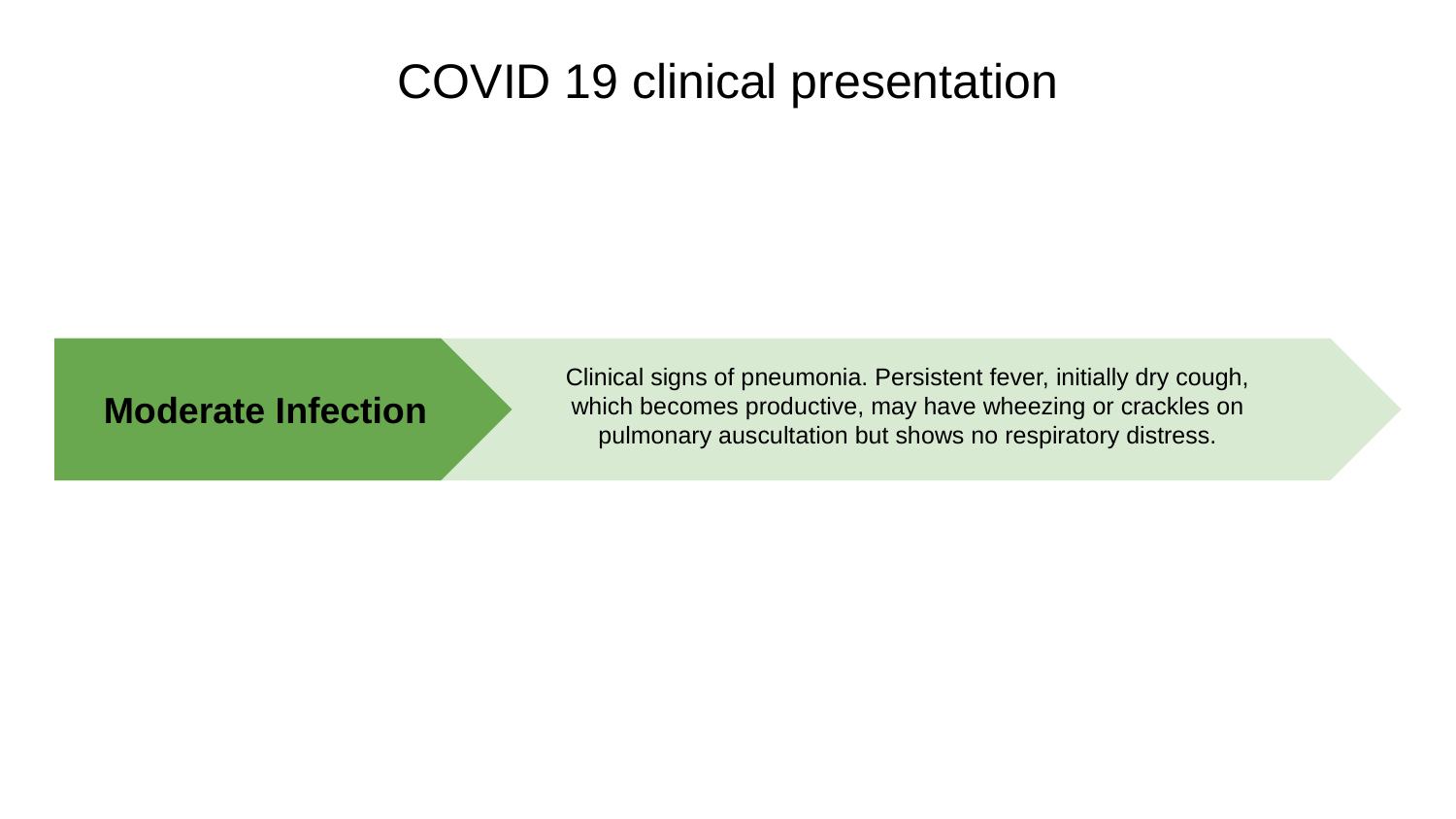

# COVID 19 clinical presentation

Moderate Infection
Clinical signs of pneumonia. Persistent fever, initially dry cough, which becomes productive, may have wheezing or crackles on pulmonary auscultation but shows no respiratory distress.